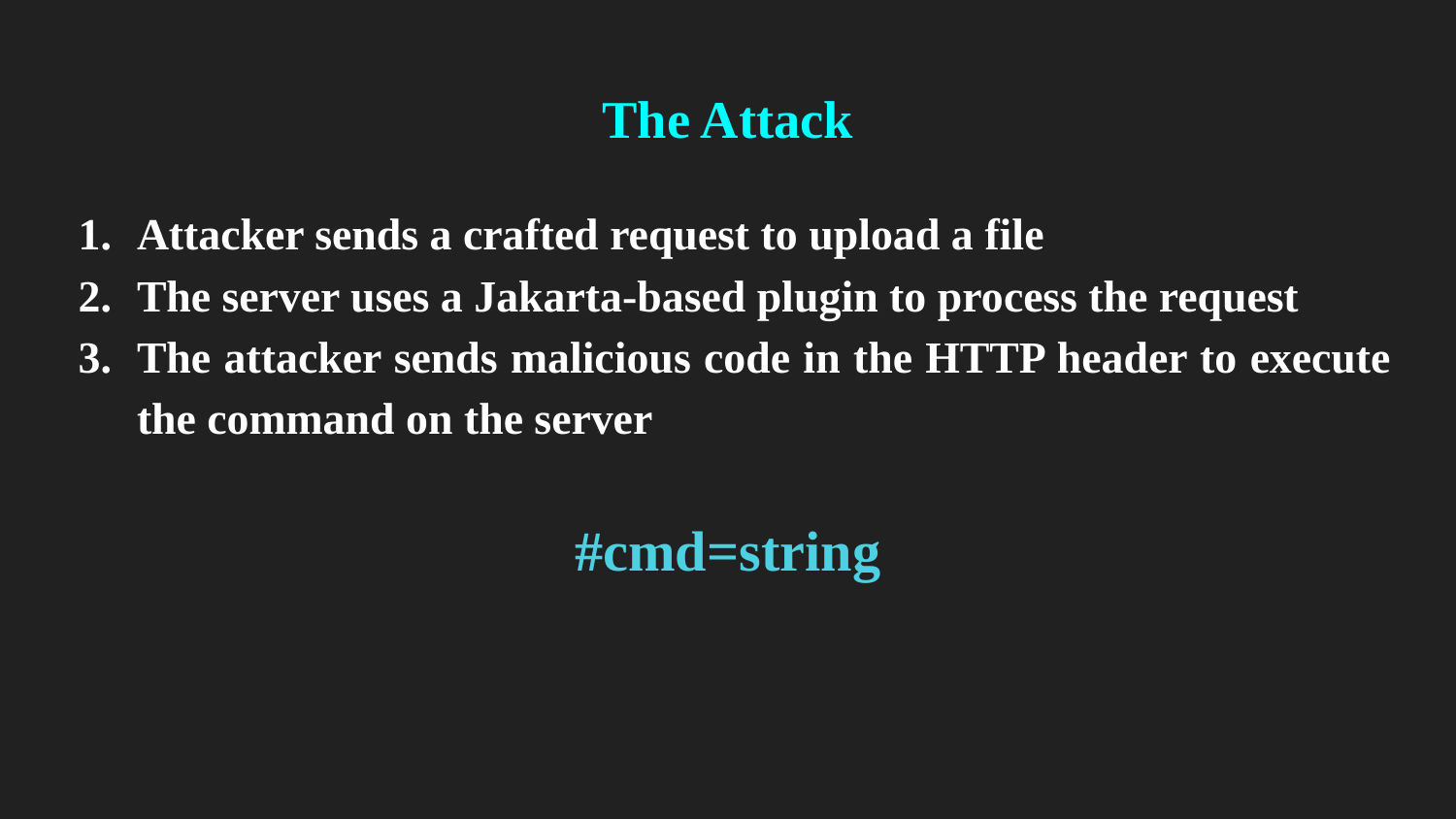

# The Attack
Attacker sends a crafted request to upload a file
The server uses a Jakarta-based plugin to process the request
The attacker sends malicious code in the HTTP header to execute the command on the server

#cmd=string